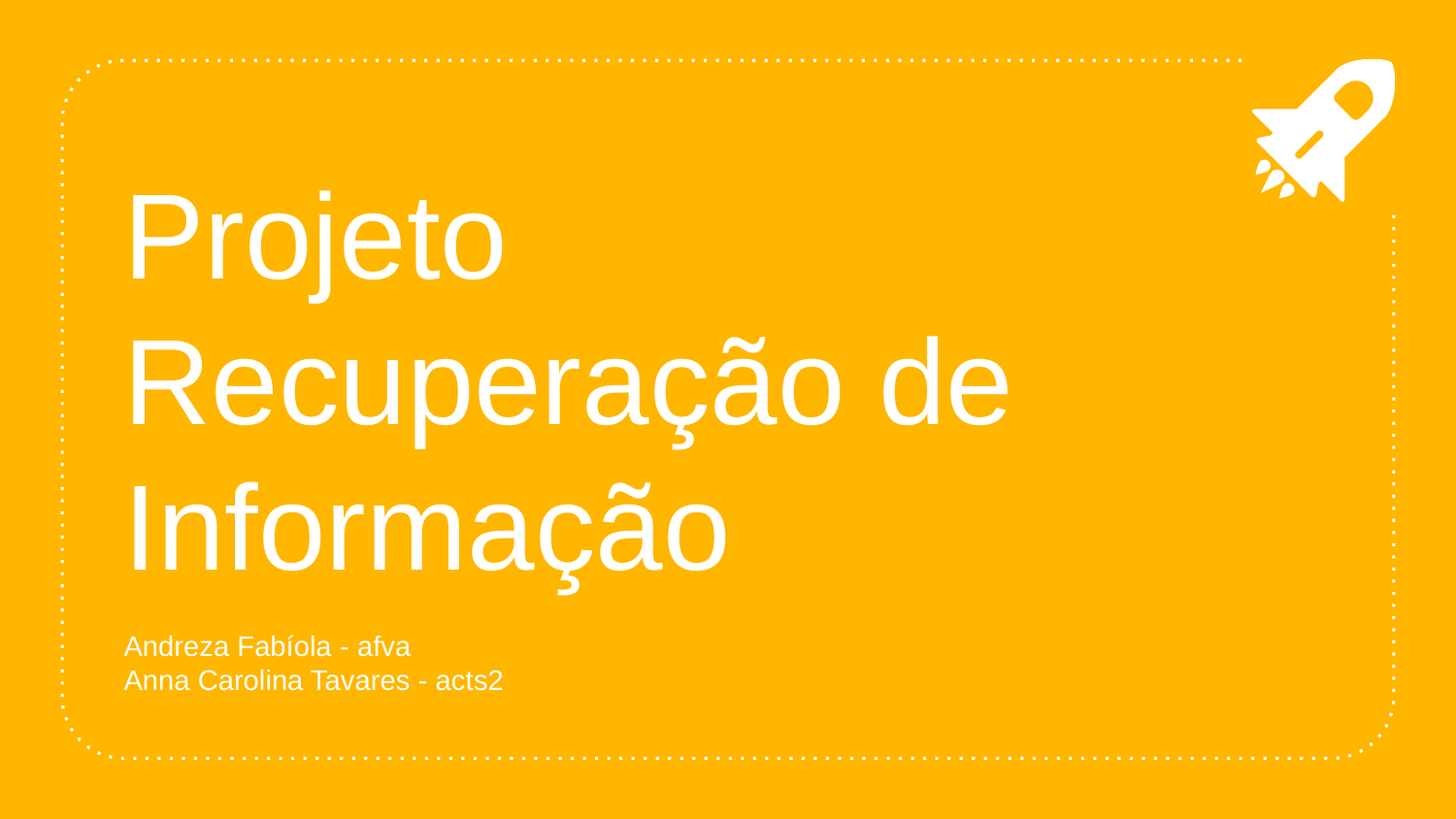

# Projeto
Recuperação de Informação

Andreza Fabíola - afva
Anna Carolina Tavares - acts2